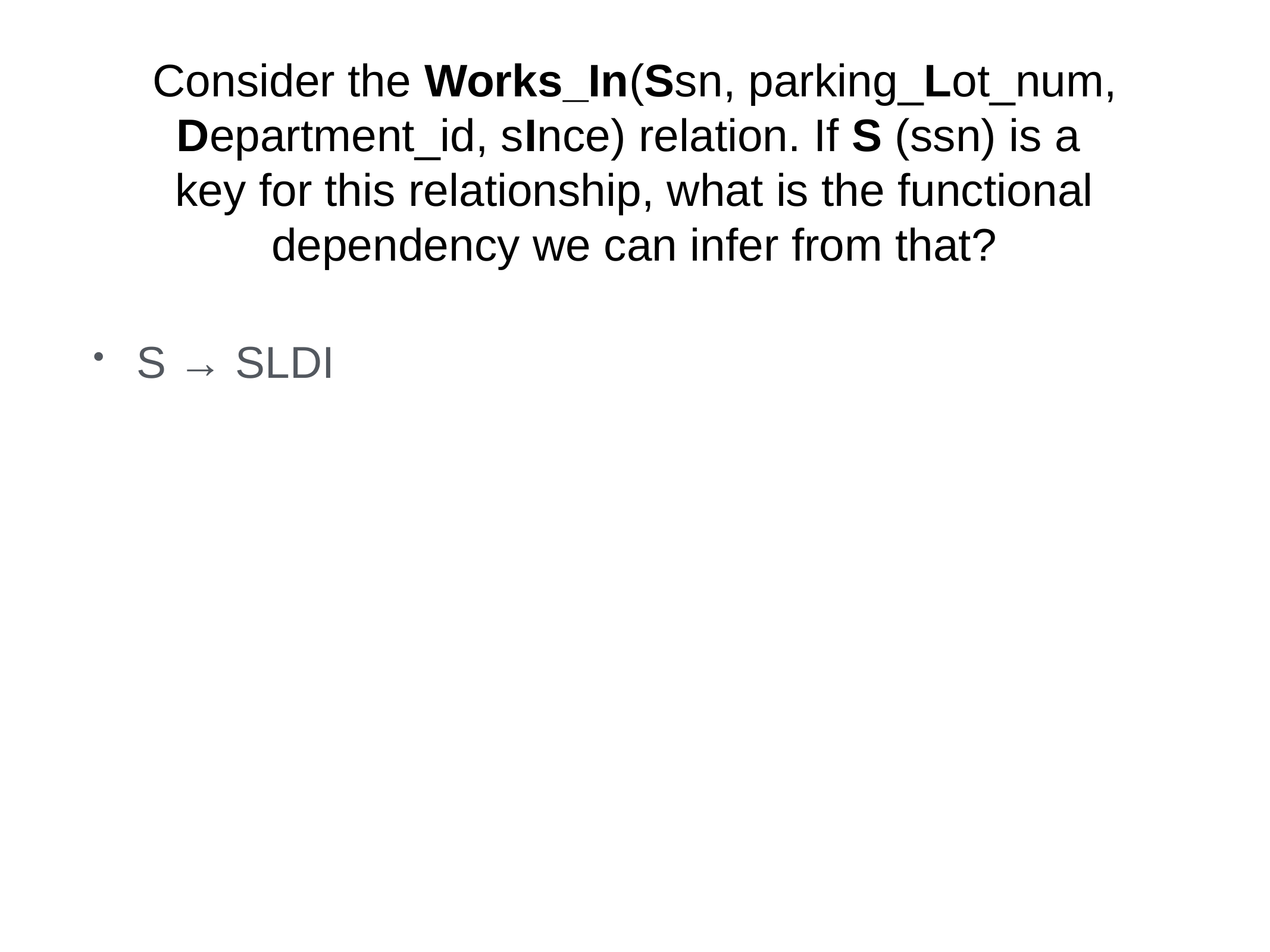

# Consider the Works_In(Ssn, parking_Lot_num, Department_id, sInce) relation. If S (ssn) is a
key for this relationship, what is the functional dependency we can infer from that?
S → SLDI